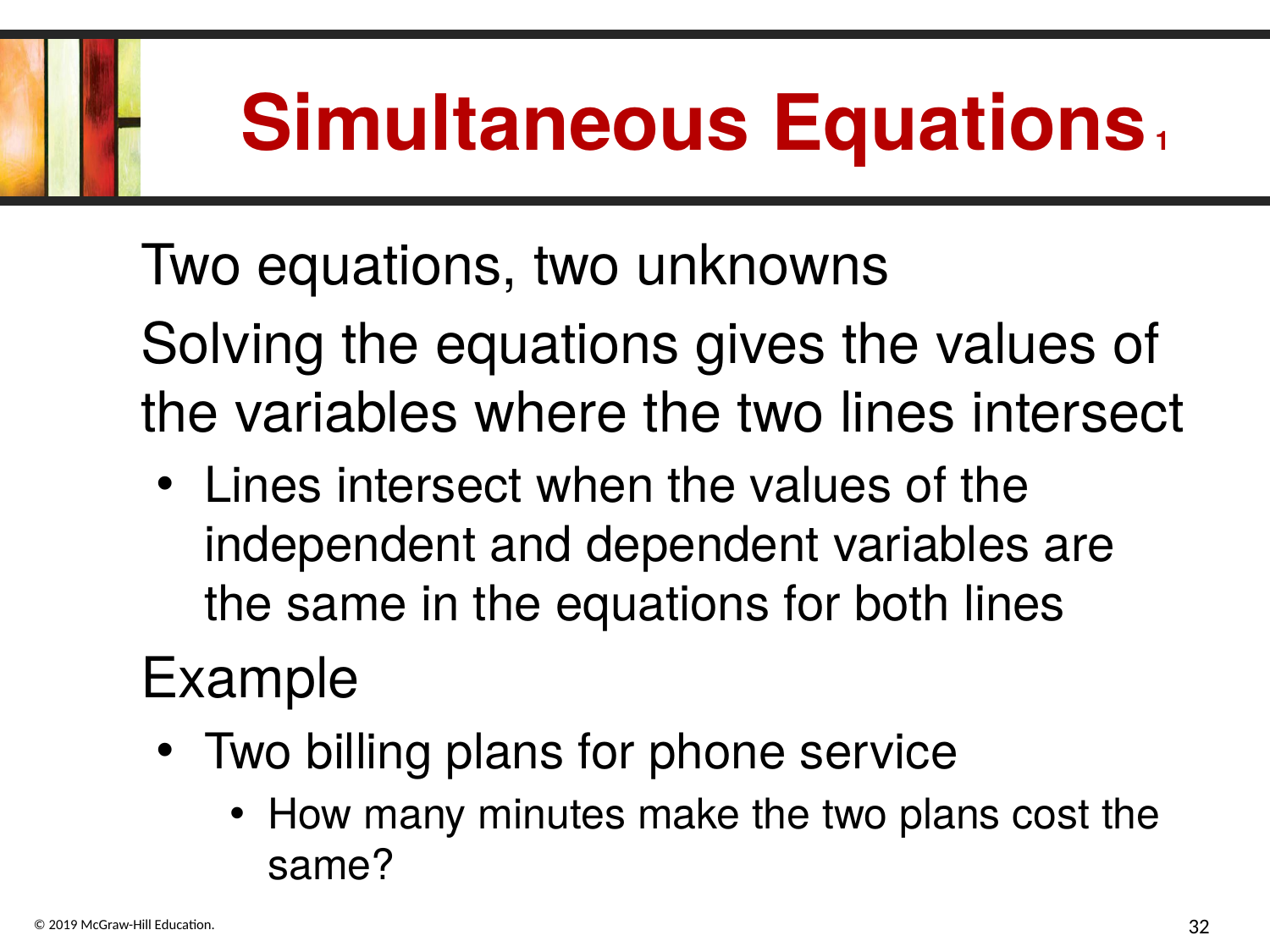

# Simultaneous Equations 1
Two equations, two unknowns
Solving the equations gives the values of the variables where the two lines intersect
Lines intersect when the values of the independent and dependent variables are the same in the equations for both lines
Example
Two billing plans for phone service
How many minutes make the two plans cost the same?